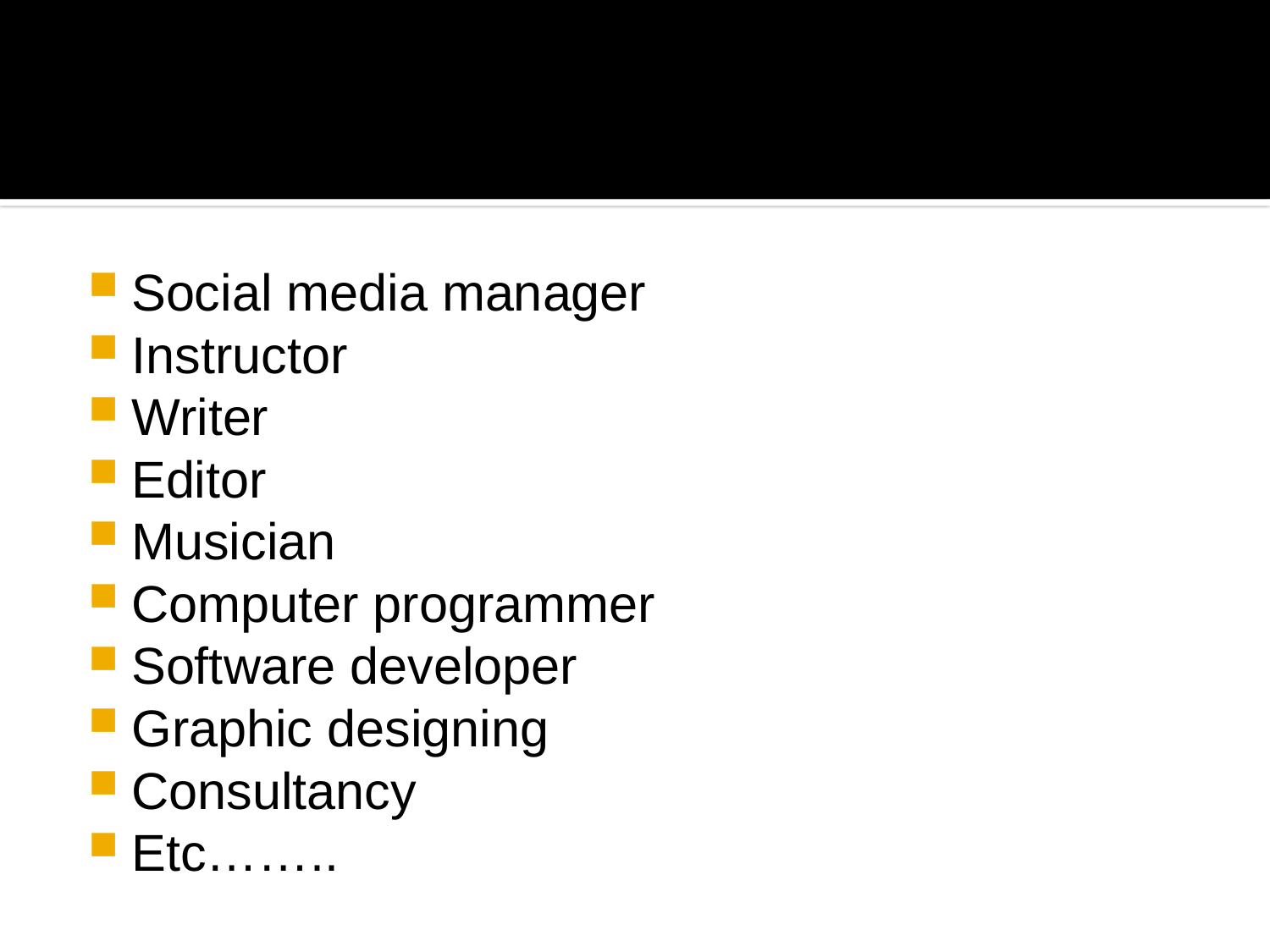

#
Social media manager
Instructor
Writer
Editor
Musician
Computer programmer
Software developer
Graphic designing
Consultancy
Etc……..